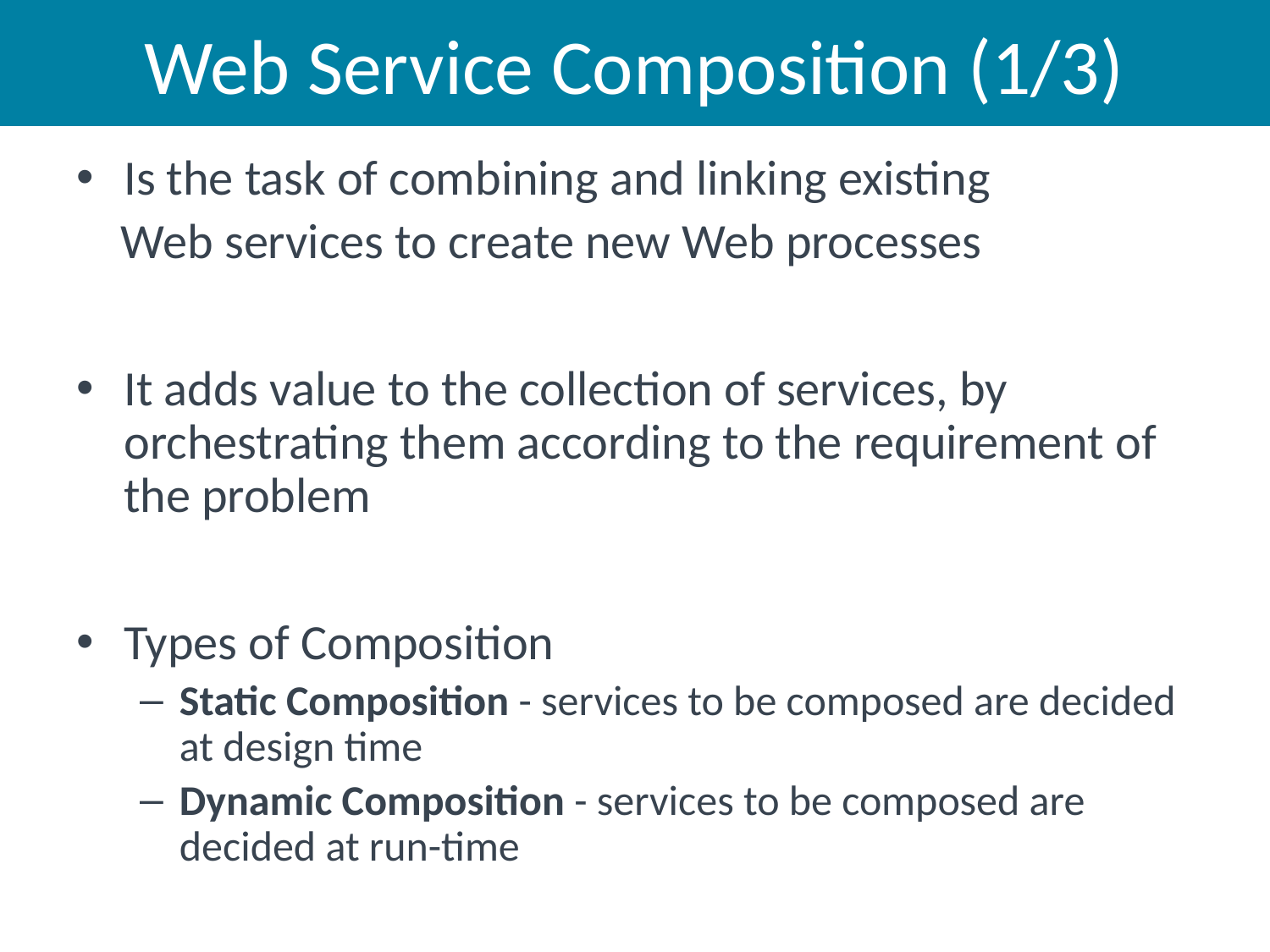

# Web Service Composition (1/3)
Is the task of combining and linking existing
    Web services to create new Web processes

It adds value to the collection of services, by orchestrating them according to the requirement of the problem

Types of Composition
Static Composition - services to be composed are decided at design time
Dynamic Composition - services to be composed are decided at run-time